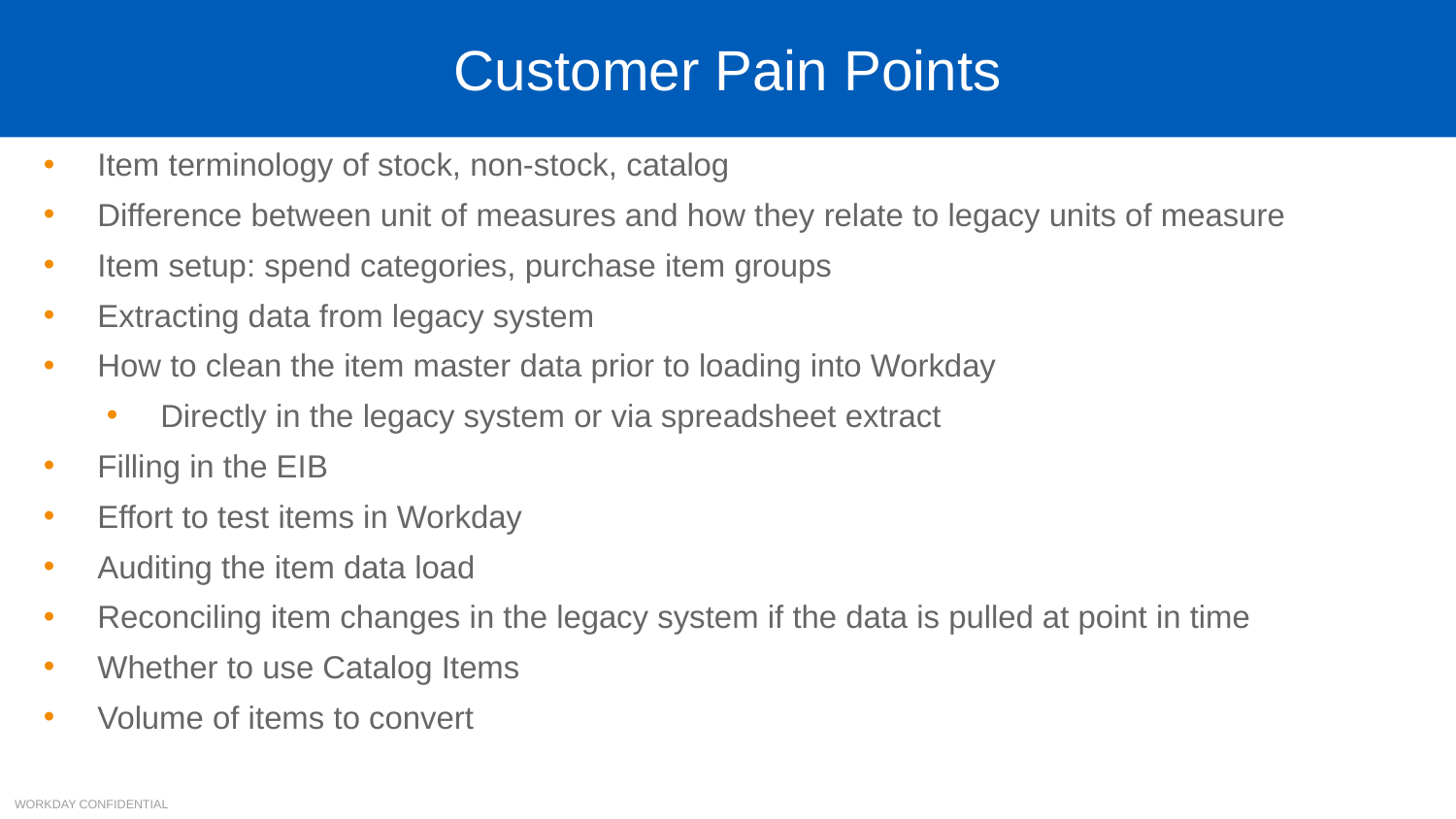

# Customer Pain Points
Item terminology of stock, non-stock, catalog
Difference between unit of measures and how they relate to legacy units of measure
Item setup: spend categories, purchase item groups
Extracting data from legacy system
How to clean the item master data prior to loading into Workday
Directly in the legacy system or via spreadsheet extract
Filling in the EIB
Effort to test items in Workday
Auditing the item data load
Reconciling item changes in the legacy system if the data is pulled at point in time
Whether to use Catalog Items
Volume of items to convert

WORKDAY CONFIDENTIAL